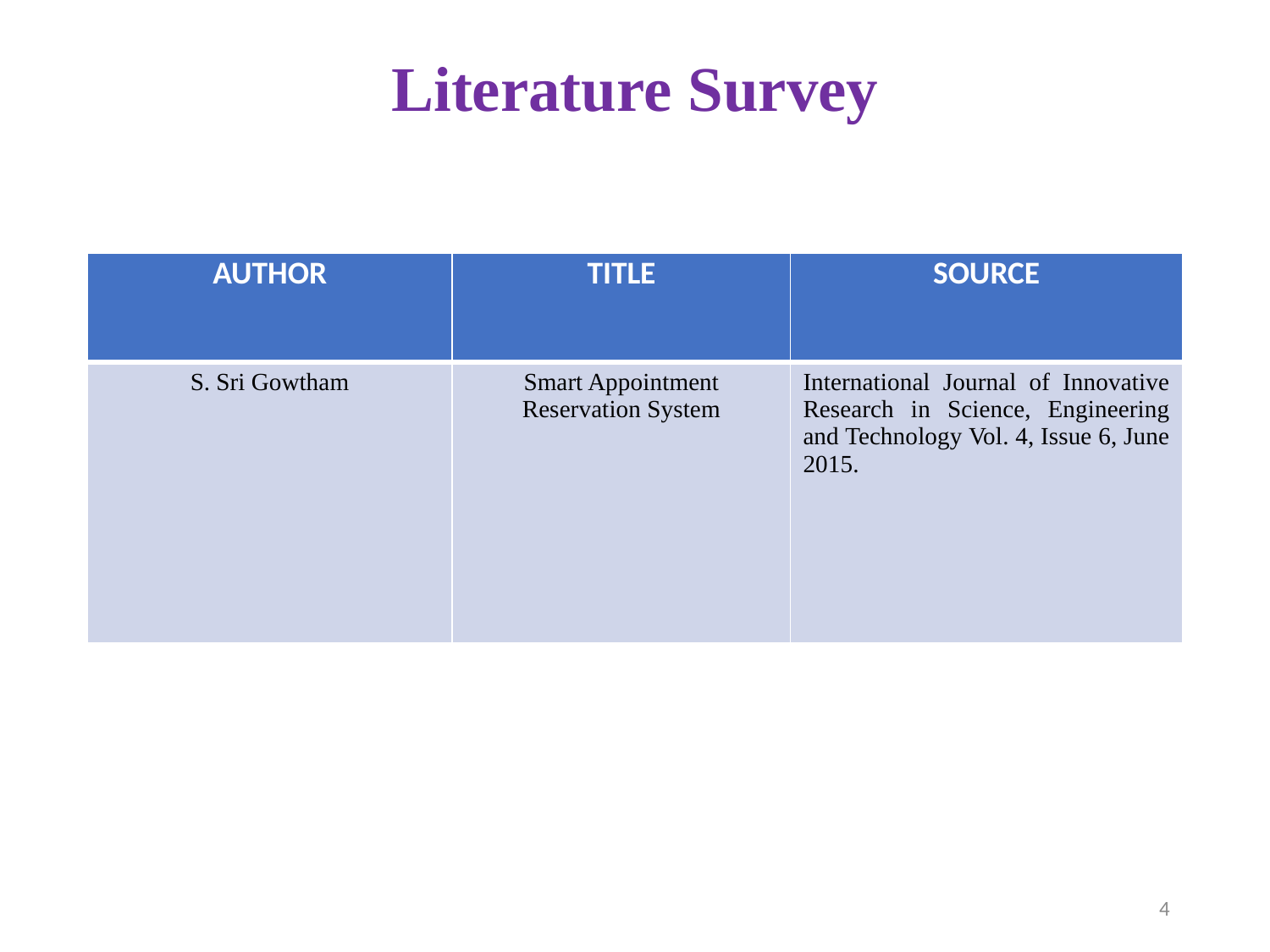

# Literature Survey
| AUTHOR | TITLE | SOURCE |
| --- | --- | --- |
| S. Sri Gowtham | Smart Appointment Reservation System | International Journal of Innovative Research in Science, Engineering and Technology Vol. 4, Issue 6, June 2015. |
4